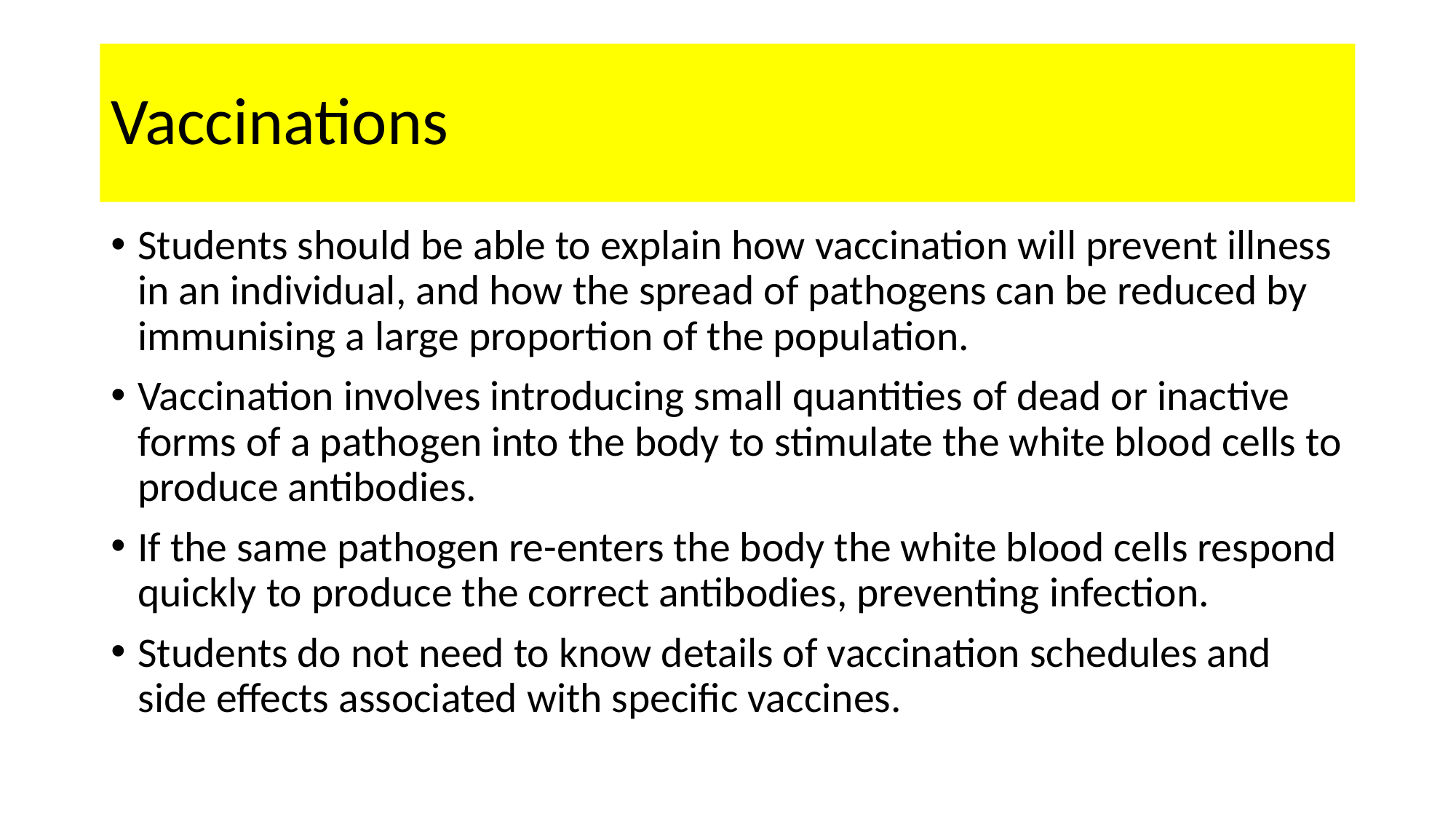

# Vaccinations
Students should be able to explain how vaccination will prevent illness in an individual, and how the spread of pathogens can be reduced by immunising a large proportion of the population.
Vaccination involves introducing small quantities of dead or inactive forms of a pathogen into the body to stimulate the white blood cells to produce antibodies.
If the same pathogen re-enters the body the white blood cells respond quickly to produce the correct antibodies, preventing infection.
Students do not need to know details of vaccination schedules and side effects associated with specific vaccines.